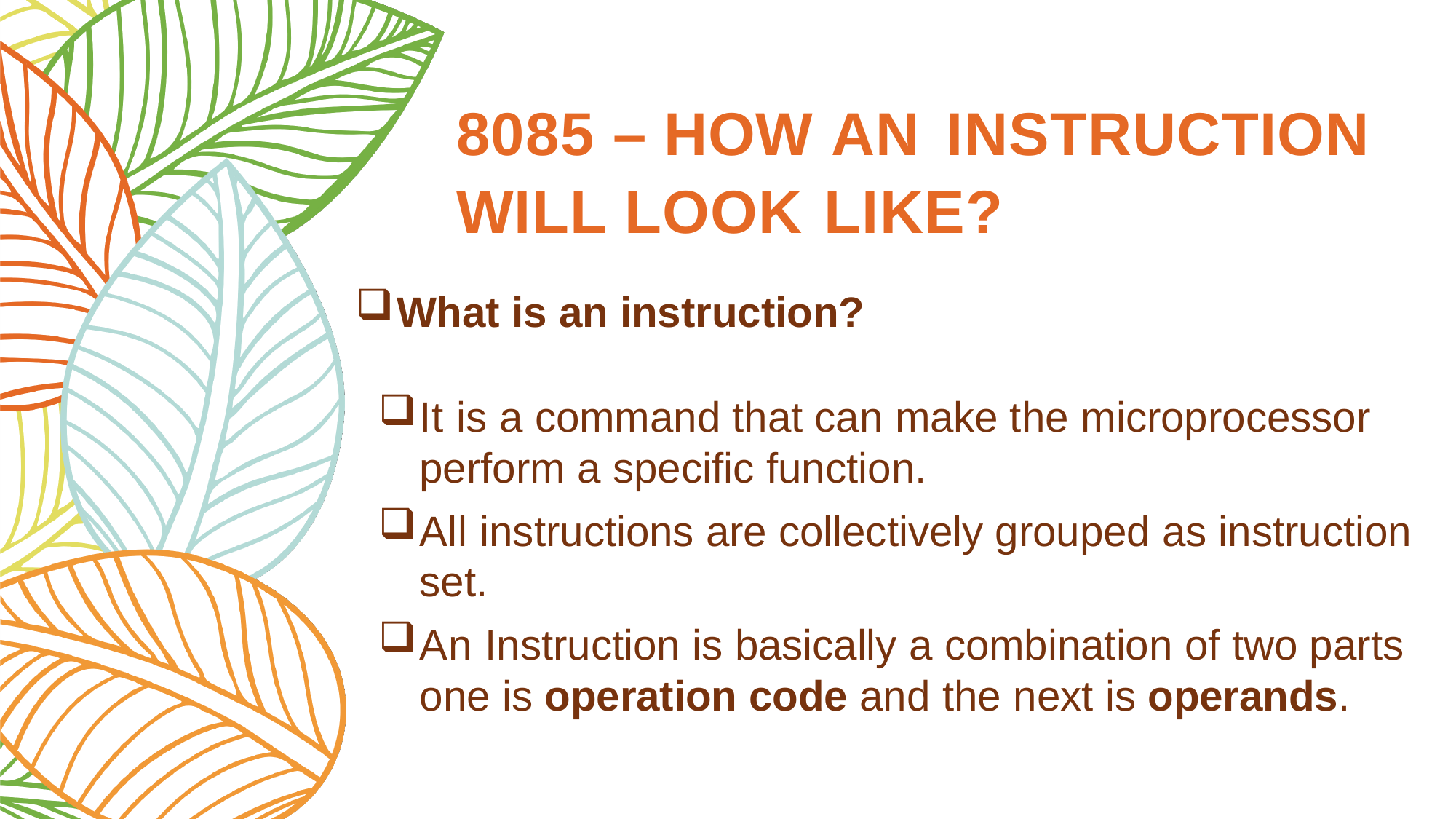

# 8085 – HOW AN INSTRUCTION
WILL LOOK LIKE?

What is an instruction?

It is a command that can make the microprocessor perform a specific function.
All instructions are collectively grouped as instruction set.
An Instruction is basically a combination of two parts one is operation code and the next is operands.